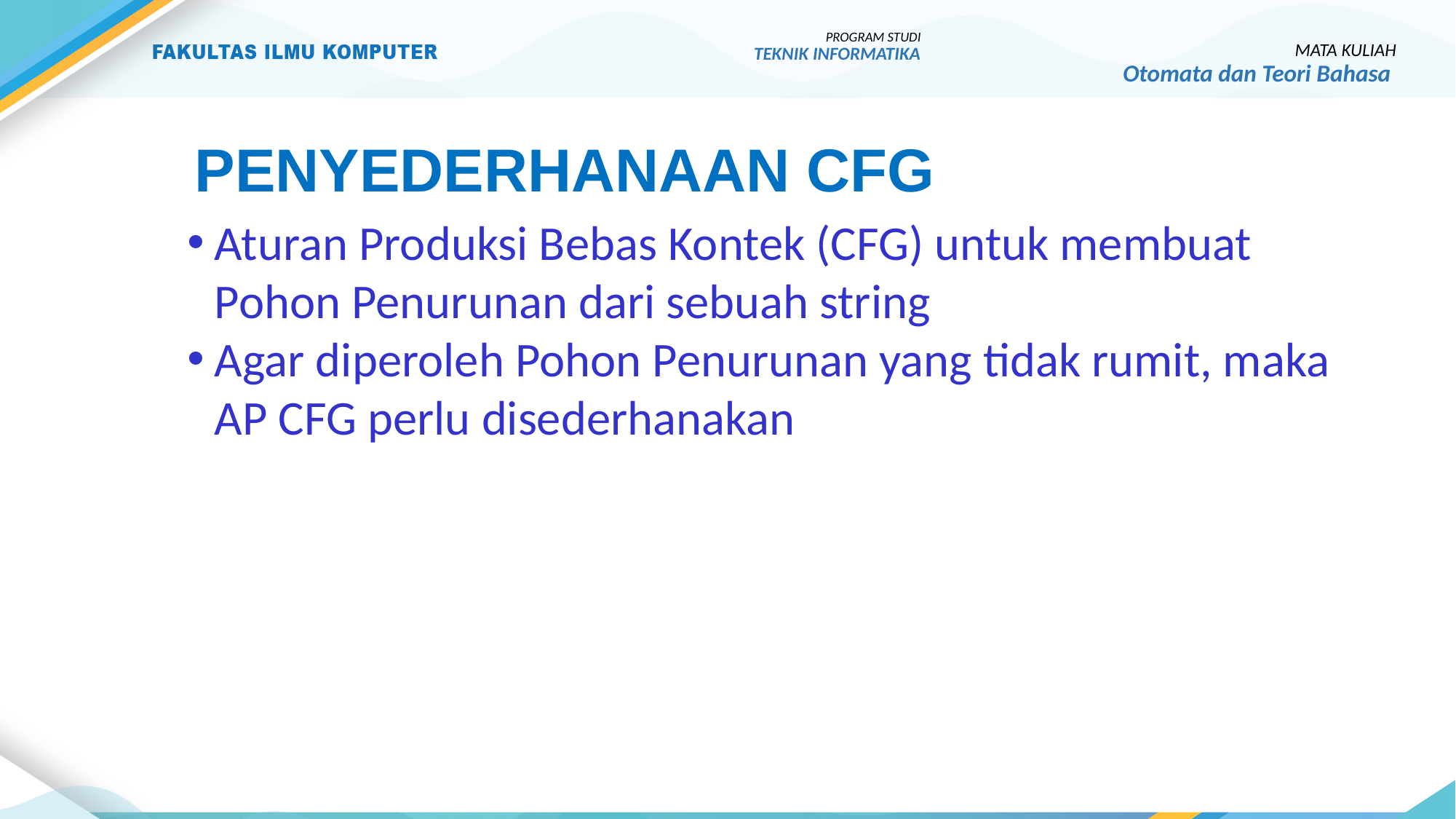

PROGRAM STUDI
TEKNIK INFORMATIKA
MATA KULIAH
Otomata dan Teori Bahasa
# Penyederhanaan cfg
Aturan Produksi Bebas Kontek (CFG) untuk membuat Pohon Penurunan dari sebuah string
Agar diperoleh Pohon Penurunan yang tidak rumit, maka AP CFG perlu disederhanakan